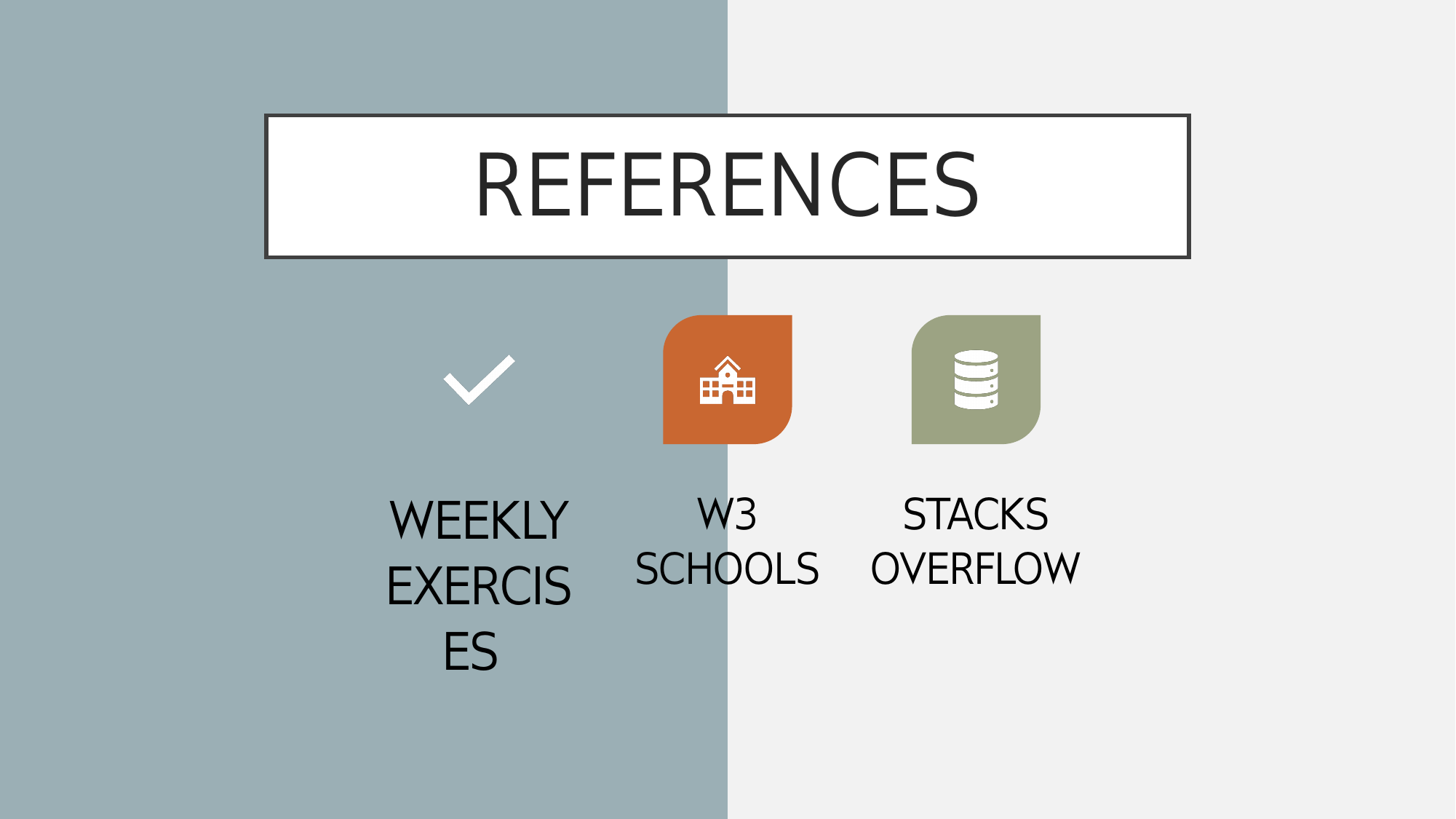

# references
Weekly Exercises
W3 Schools
Stacks overflow